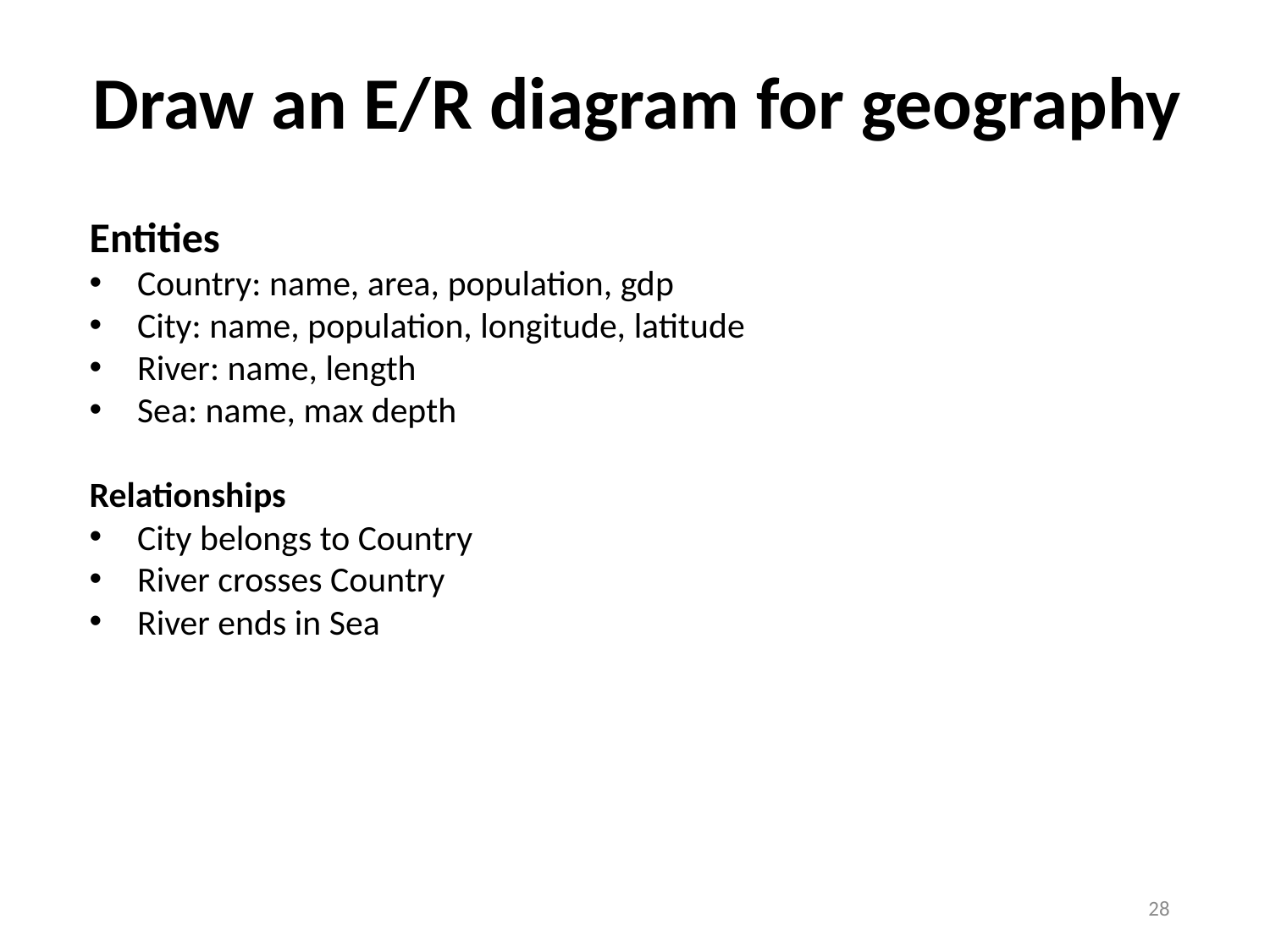

# Draw an E/R diagram for geography
Entities
Country: name, area, population, gdp
City: name, population, longitude, latitude
River: name, length
Sea: name, max depth

Relationships
City belongs to Country
River crosses Country
River ends in Sea

28